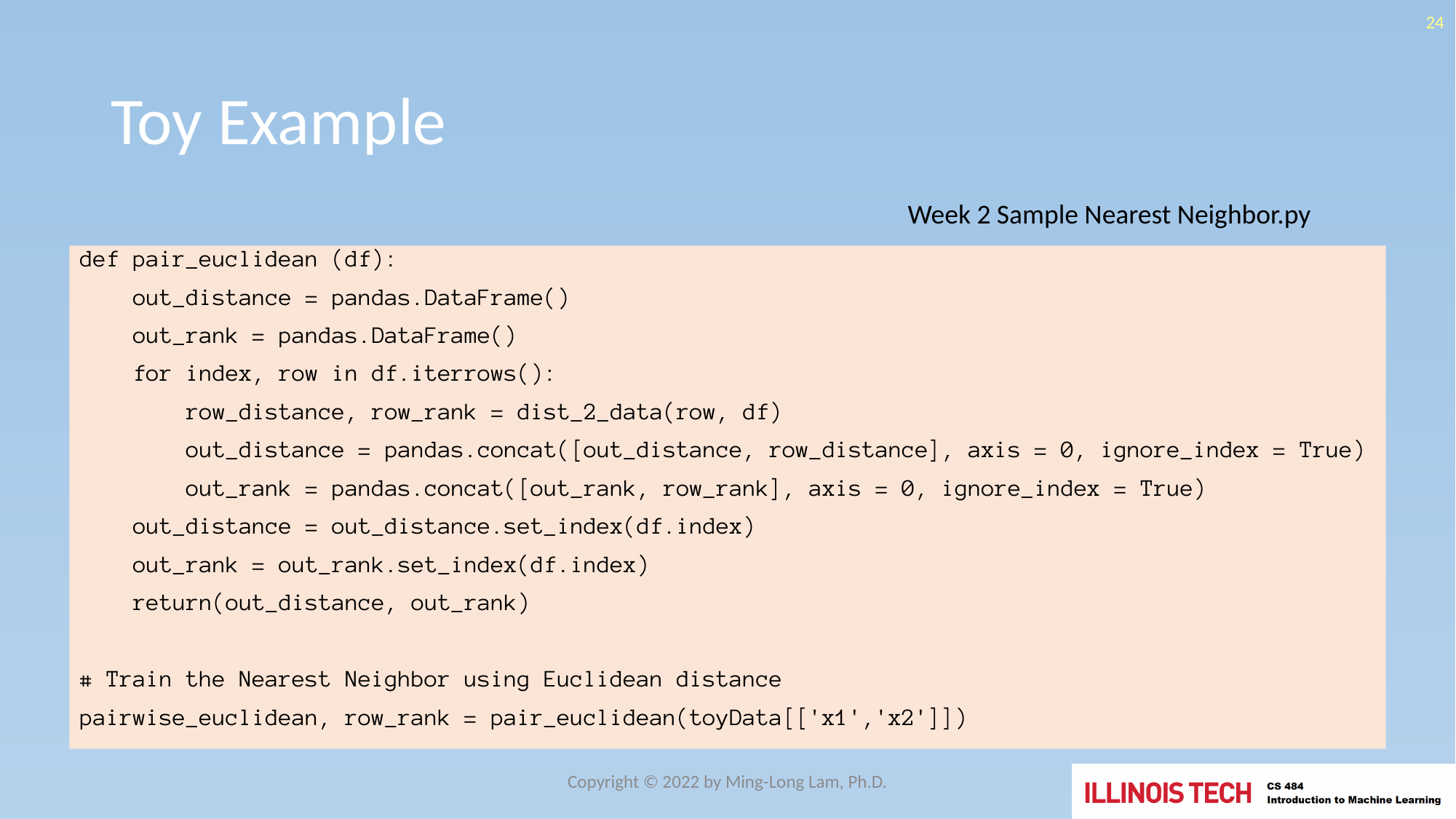

24
# Toy Example
Week 2 Sample Nearest Neighbor.py
def pair_euclidean (df):
    out_distance = pandas.DataFrame()
    out_rank = pandas.DataFrame()
    for index, row in df.iterrows():
        row_distance, row_rank = dist_2_data(row, df)
        out_distance = pandas.concat([out_distance, row_distance], axis = 0, ignore_index = True)
        out_rank = pandas.concat([out_rank, row_rank], axis = 0, ignore_index = True)
    out_distance = out_distance.set_index(df.index)
    out_rank = out_rank.set_index(df.index)
    return(out_distance, out_rank)

# Train the Nearest Neighbor using Euclidean distance
pairwise_euclidean, row_rank = pair_euclidean(toyData[['x1','x2']])

Copyright © 2022 by Ming-Long Lam, Ph.D.